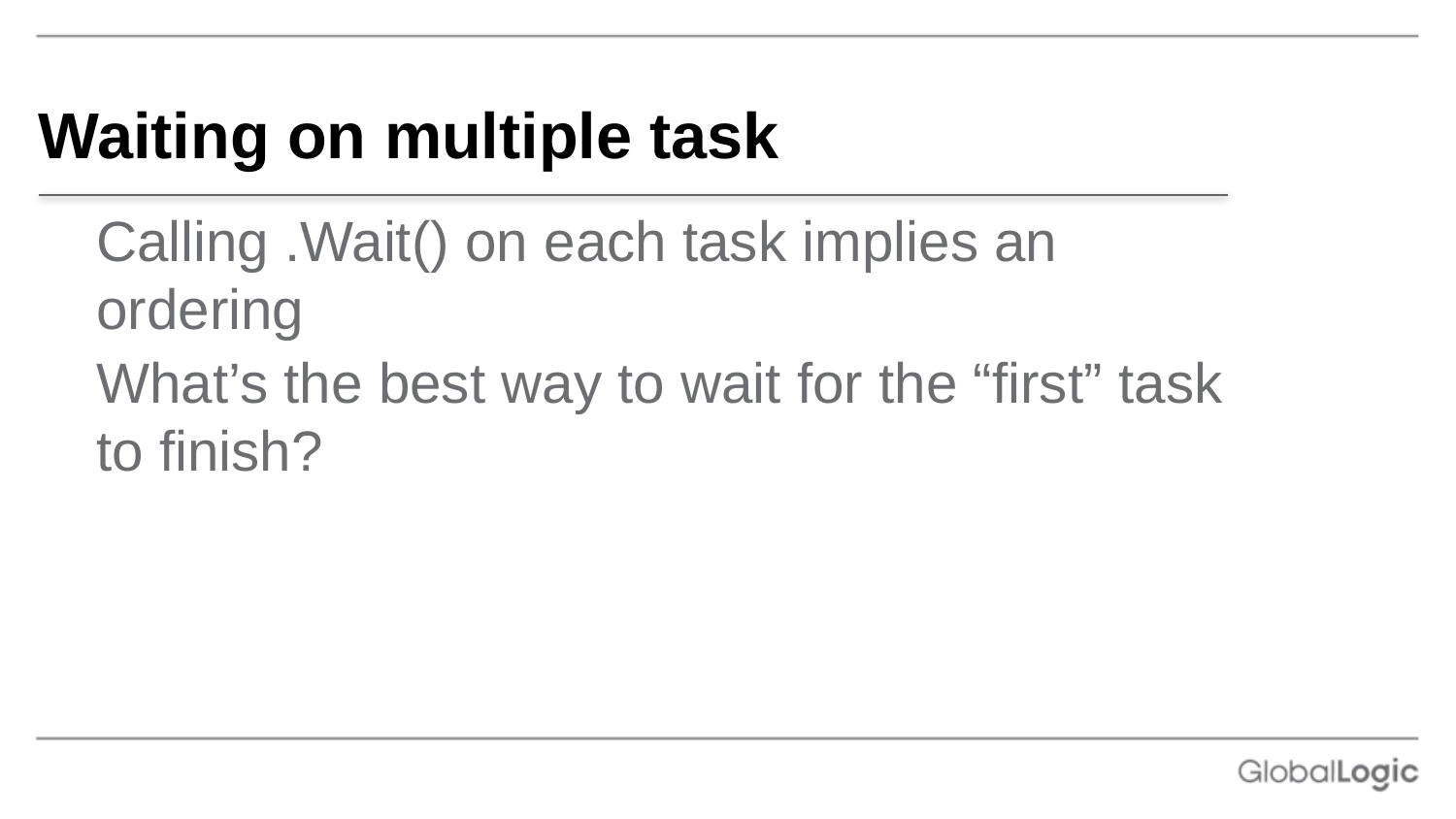

# Waiting on multiple task
Calling .Wait() on each task implies an ordering
What’s the best way to wait for the “first” task to finish?